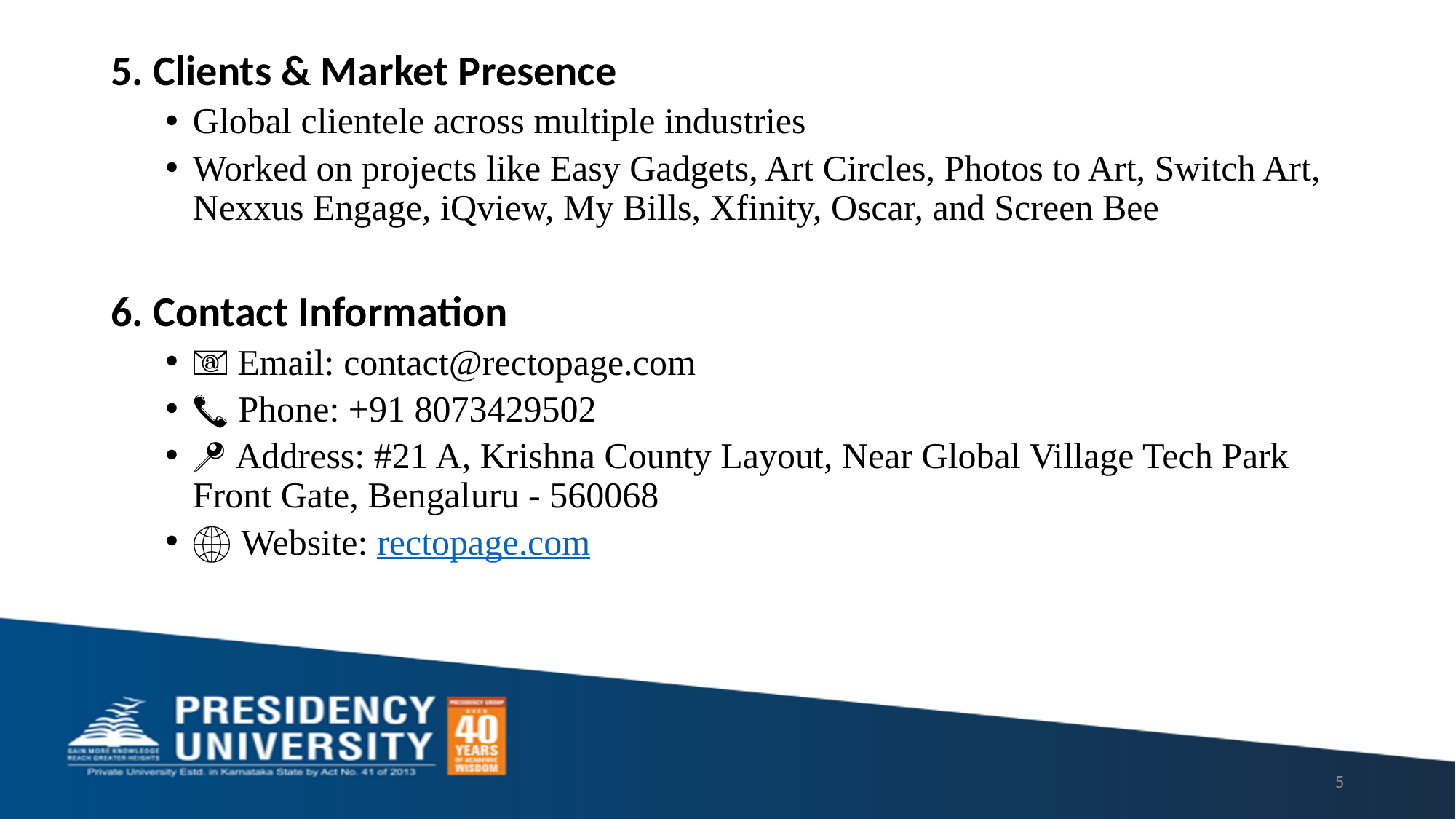

5. Clients & Market Presence
Global clientele across multiple industries
Worked on projects like Easy Gadgets, Art Circles, Photos to Art, Switch Art, Nexxus Engage, iQview, My Bills, Xfinity, Oscar, and Screen Bee

6. Contact Information
📧 Email: contact@rectopage.com
📞 Phone: +91 8073429502
📍 Address: #21 A, Krishna County Layout, Near Global Village Tech Park Front Gate, Bengaluru - 560068
🌐 Website: rectopage.com

5